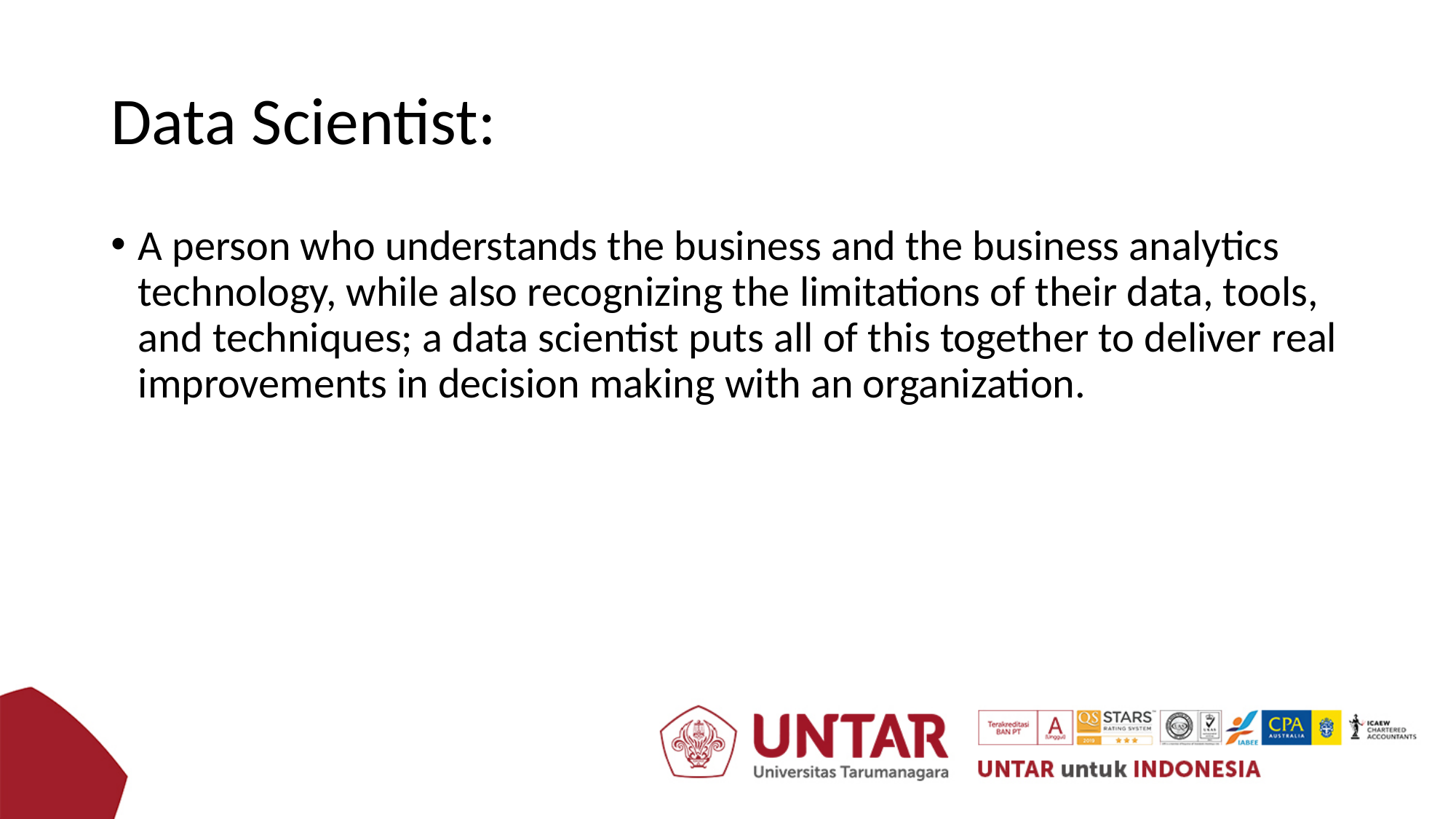

# Data Scientist:
A person who understands the business and the business analytics technology, while also recognizing the limitations of their data, tools, and techniques; a data scientist puts all of this together to deliver real improvements in decision making with an organization.